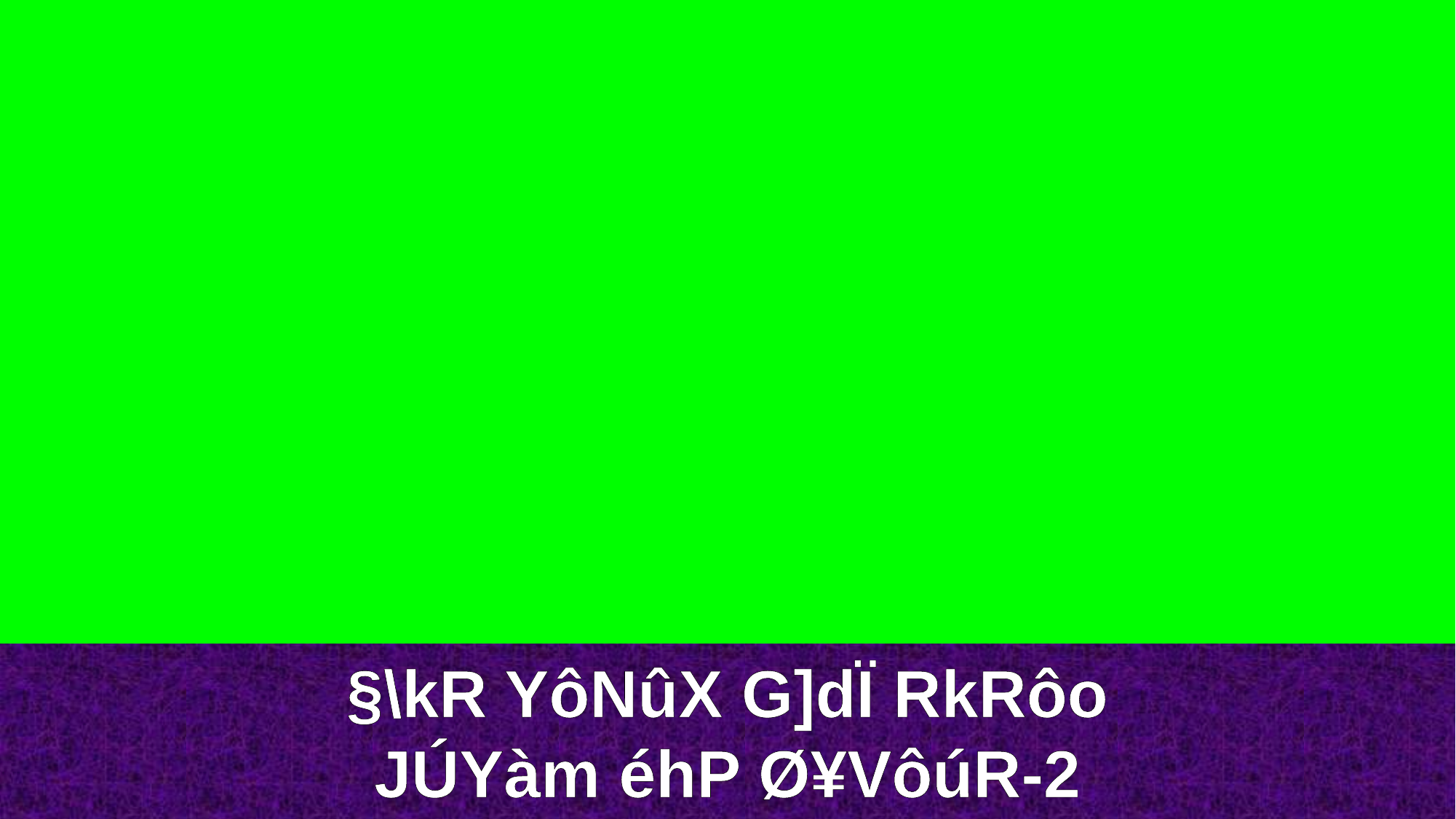

§\kR YôNûX G]dÏ RkRôo
JÚYàm éhP Ø¥VôúR-2